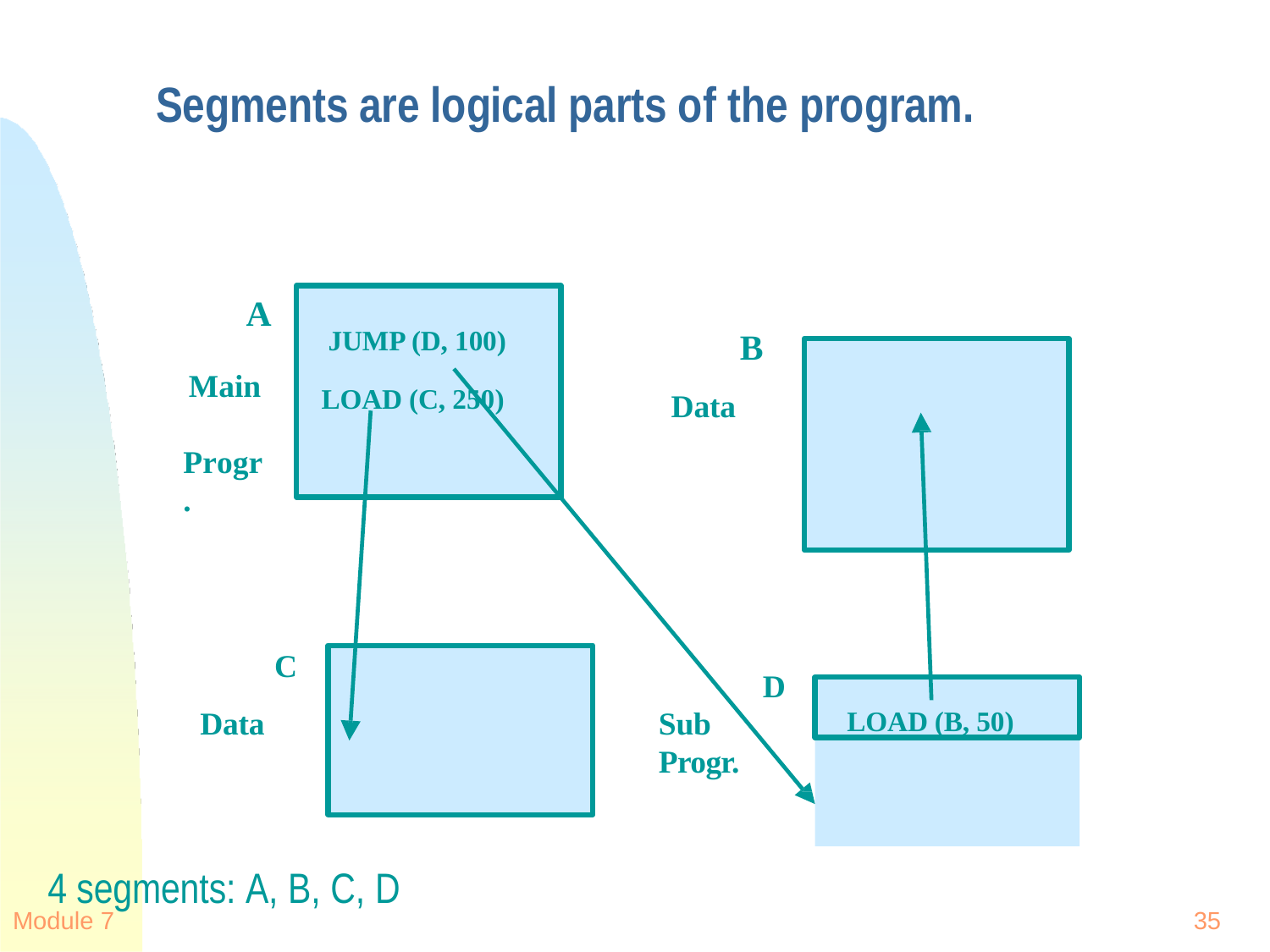

# Segments are logical parts of the program.

A
JUMP (D, 100)
B
Main  Progr.

LOAD (C, 250)
Data

C
D
Sub Progr.
LOAD (B, 50)
Data
4 segments: A, B, C, D
Module 7
35